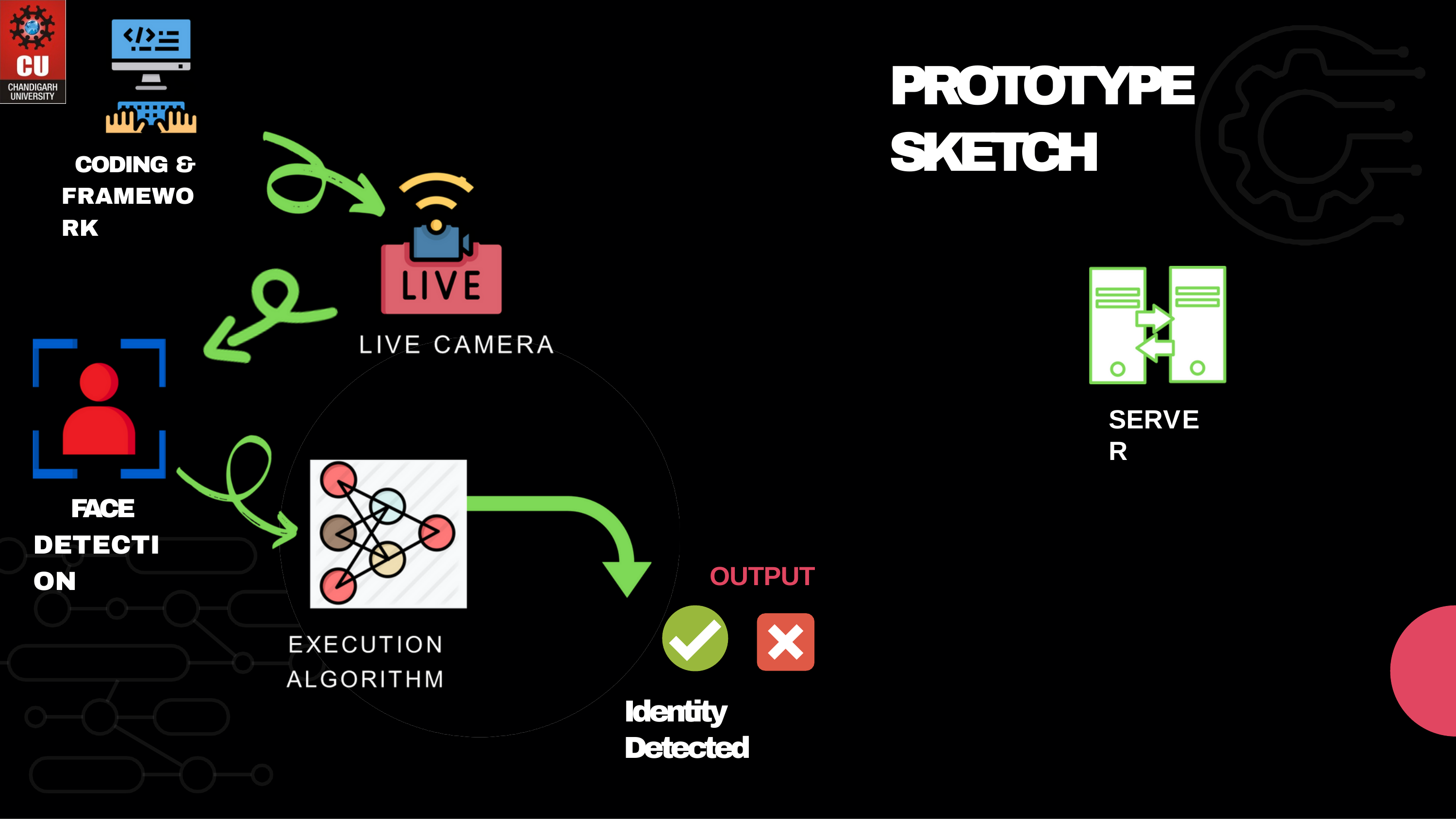

# PROTOTYPE SKETCH
CODING &  FRAMEWORK

SERVER
FACE  DETECTION
OUTPUT

Identity Detected